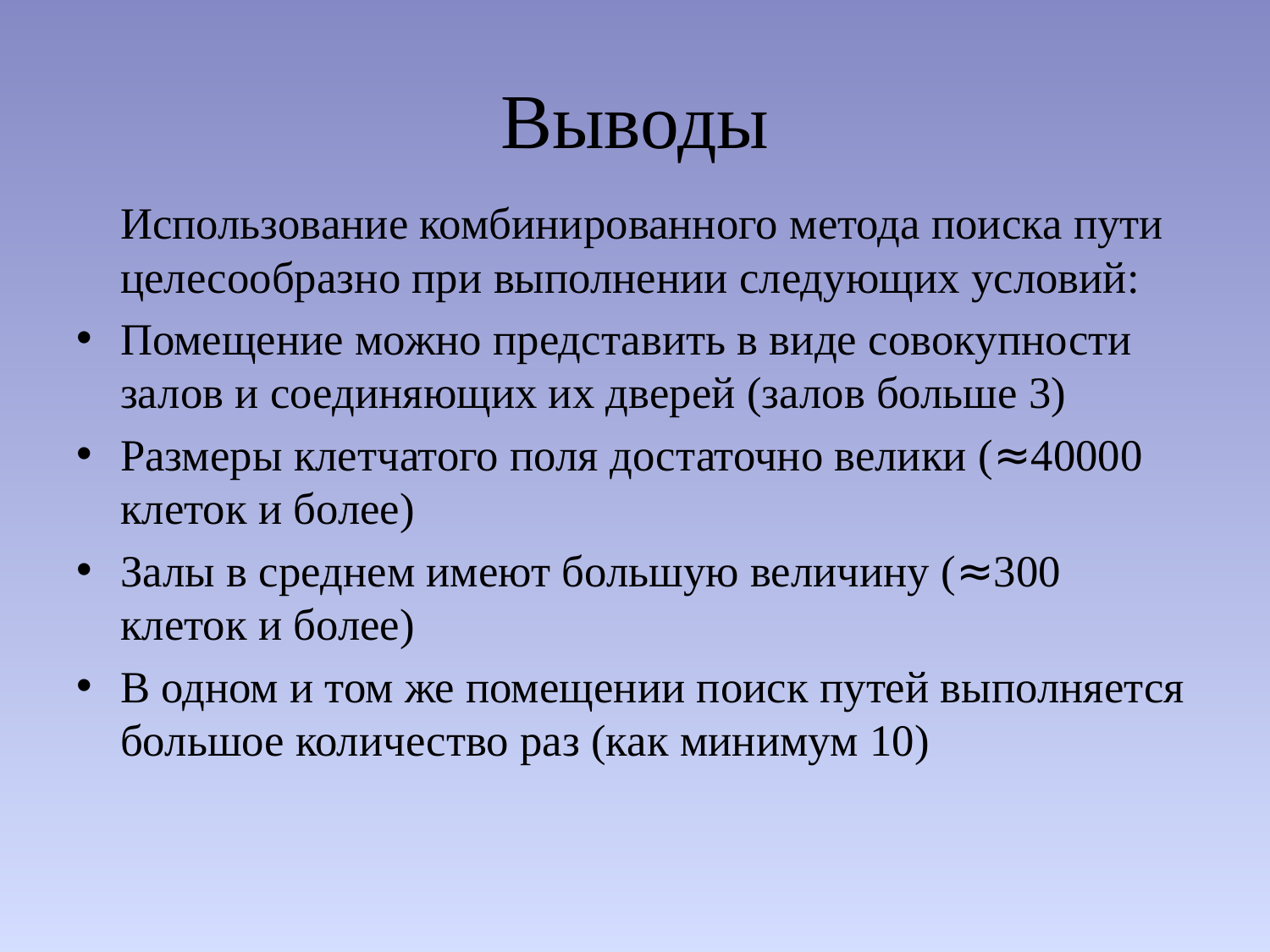

# Выводы
	Использование комбинированного метода поиска пути целесообразно при выполнении следующих условий:
Помещение можно представить в виде совокупности залов и соединяющих их дверей (залов больше 3)
Размеры клетчатого поля достаточно велики (≈40000 клеток и более)
Залы в среднем имеют большую величину (≈300 клеток и более)
В одном и том же помещении поиск путей выполняется большое количество раз (как минимум 10)